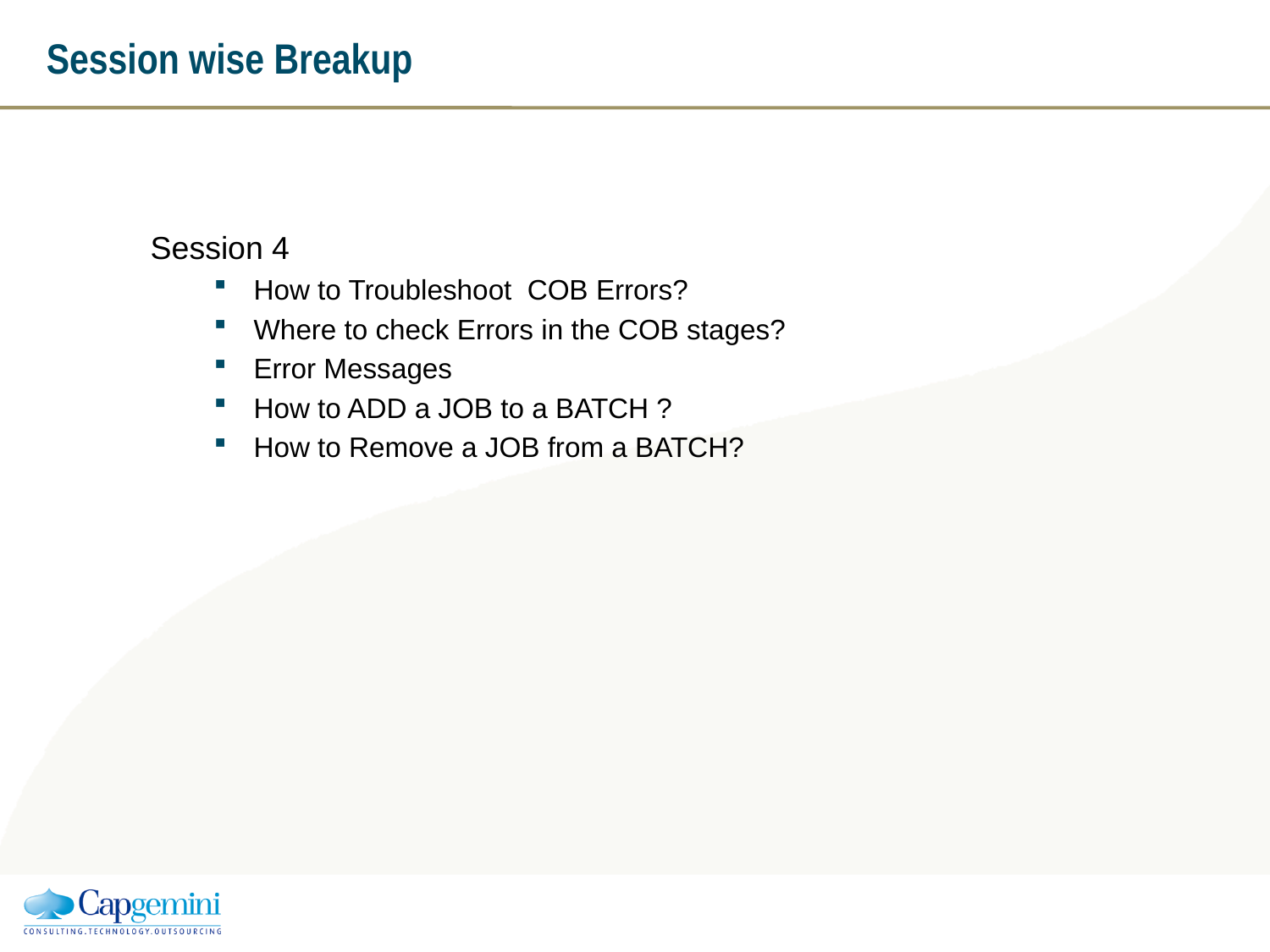

Session wise Breakup
Session 4
How to Troubleshoot  COB Errors?
Where to check Errors in the COB stages?
Error Messages
How to ADD a JOB to a BATCH ?
How to Remove a JOB from a BATCH?